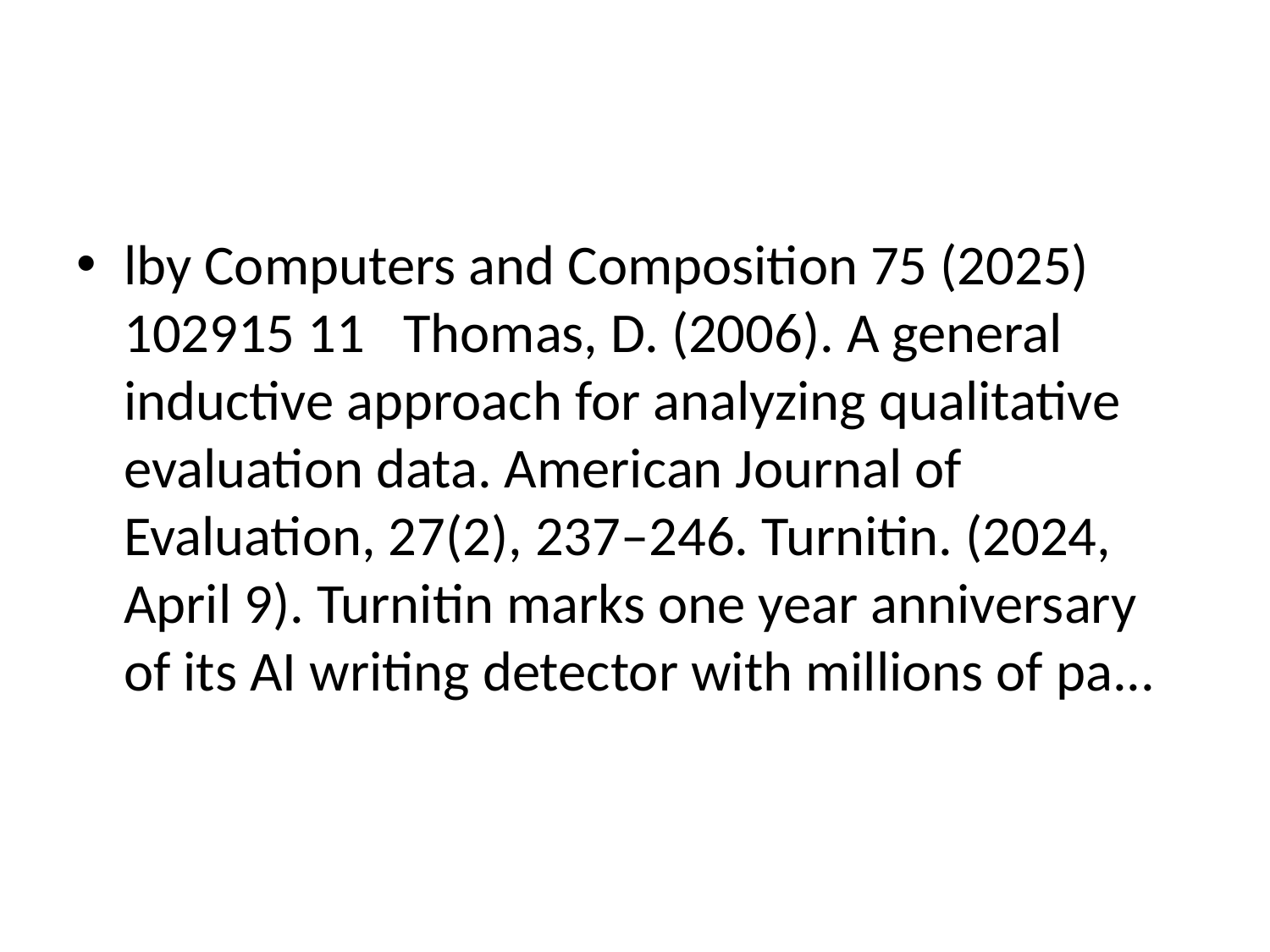

#
lby Computers and Composition 75 (2025) 102915 11   Thomas, D. (2006). A general inductive approach for analyzing qualitative evaluation data. American Journal of Evaluation, 27(2), 237–246. Turnitin. (2024, April 9). Turnitin marks one year anniversary of its AI writing detector with millions of pa...